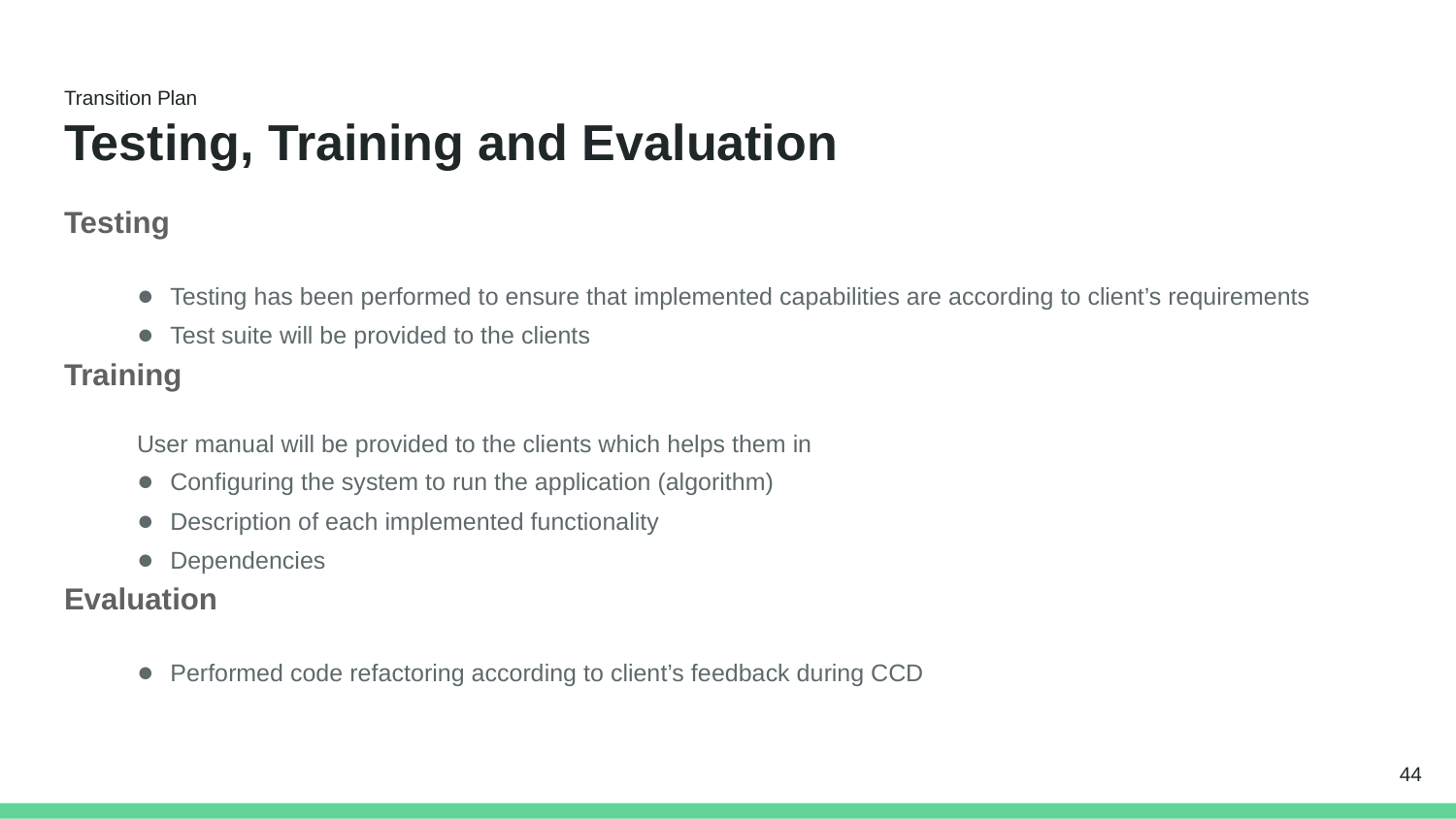

# Transition Plan
Testing, Training and Evaluation
Testing
●  Testing has been performed to ensure that implemented capabilities are according to client’s requirements
●  Test suite will be provided to the clients
Training
User manual will be provided to the clients which helps them in
●  Configuring the system to run the application (algorithm)
●  Description of each implemented functionality
●  Dependencies
Evaluation
●  Performed code refactoring according to client’s feedback during CCD

44